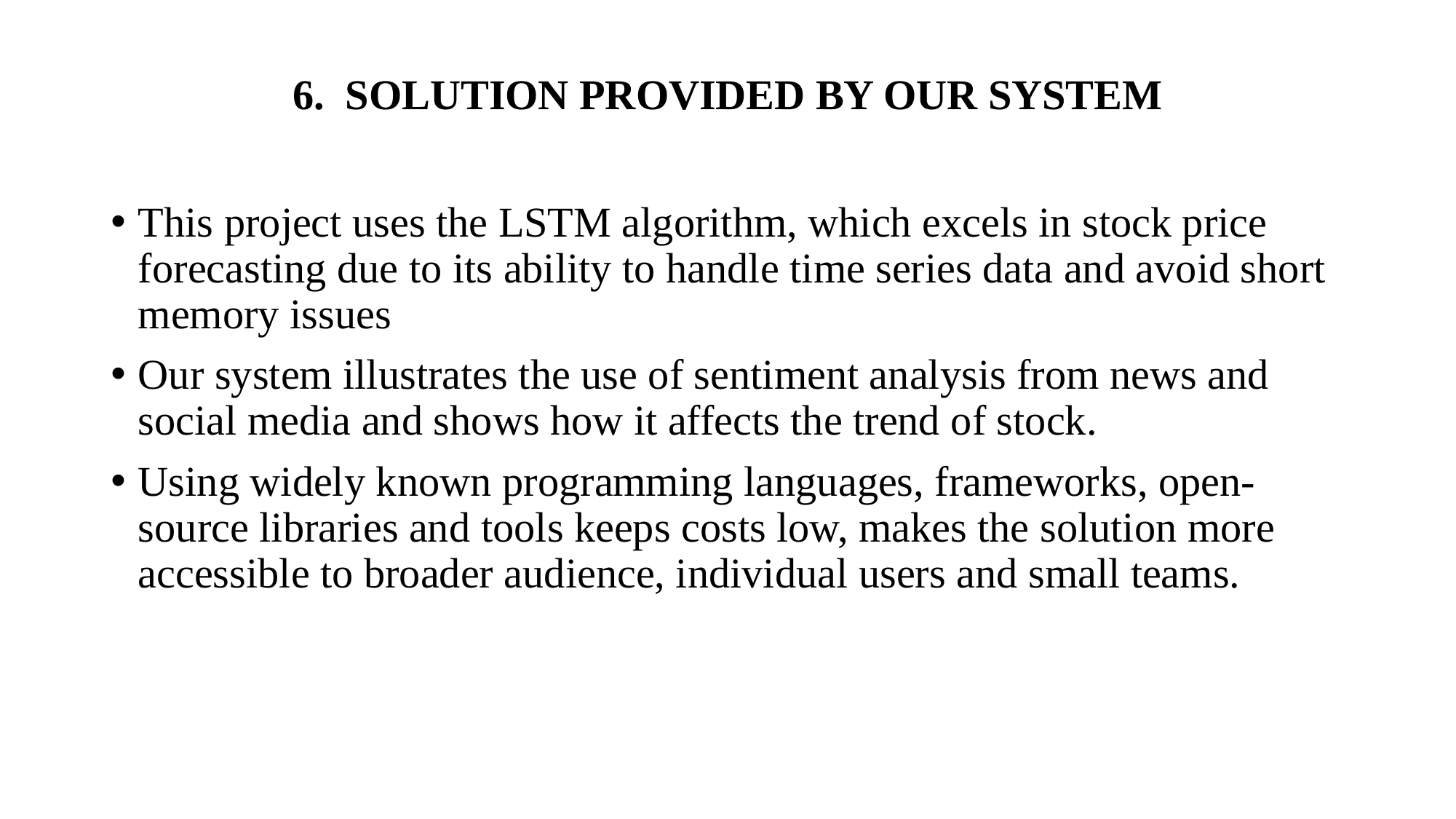

# 6.  SOLUTION PROVIDED BY OUR SYSTEM

This project uses the LSTM algorithm, which excels in stock price forecasting due to its ability to handle time series data and avoid short memory issues
Our system illustrates the use of sentiment analysis from news and social media and shows how it affects the trend of stock.
Using widely known programming languages, frameworks, open-source libraries and tools keeps costs low, makes the solution more accessible to broader audience, individual users and small teams.